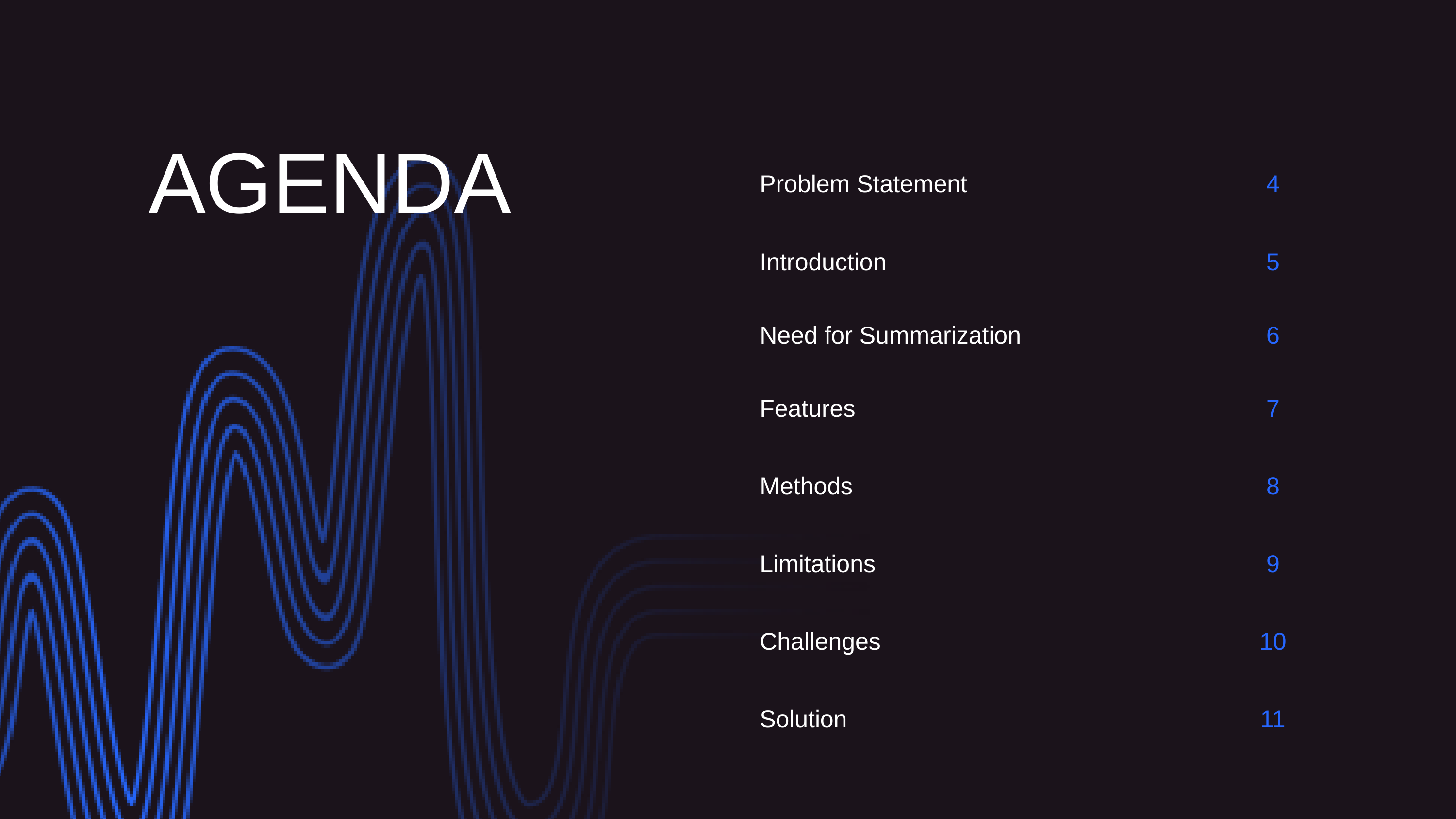

| Problem Statement | 4 |
| --- | --- |
| Introduction | 5 |
| Need for Summarization | 6 |
| Features | 7 |
| Methods | 8 |
| Limitations | 9 |
| Challenges | 10 |
| Solution | 11 |
AGENDA